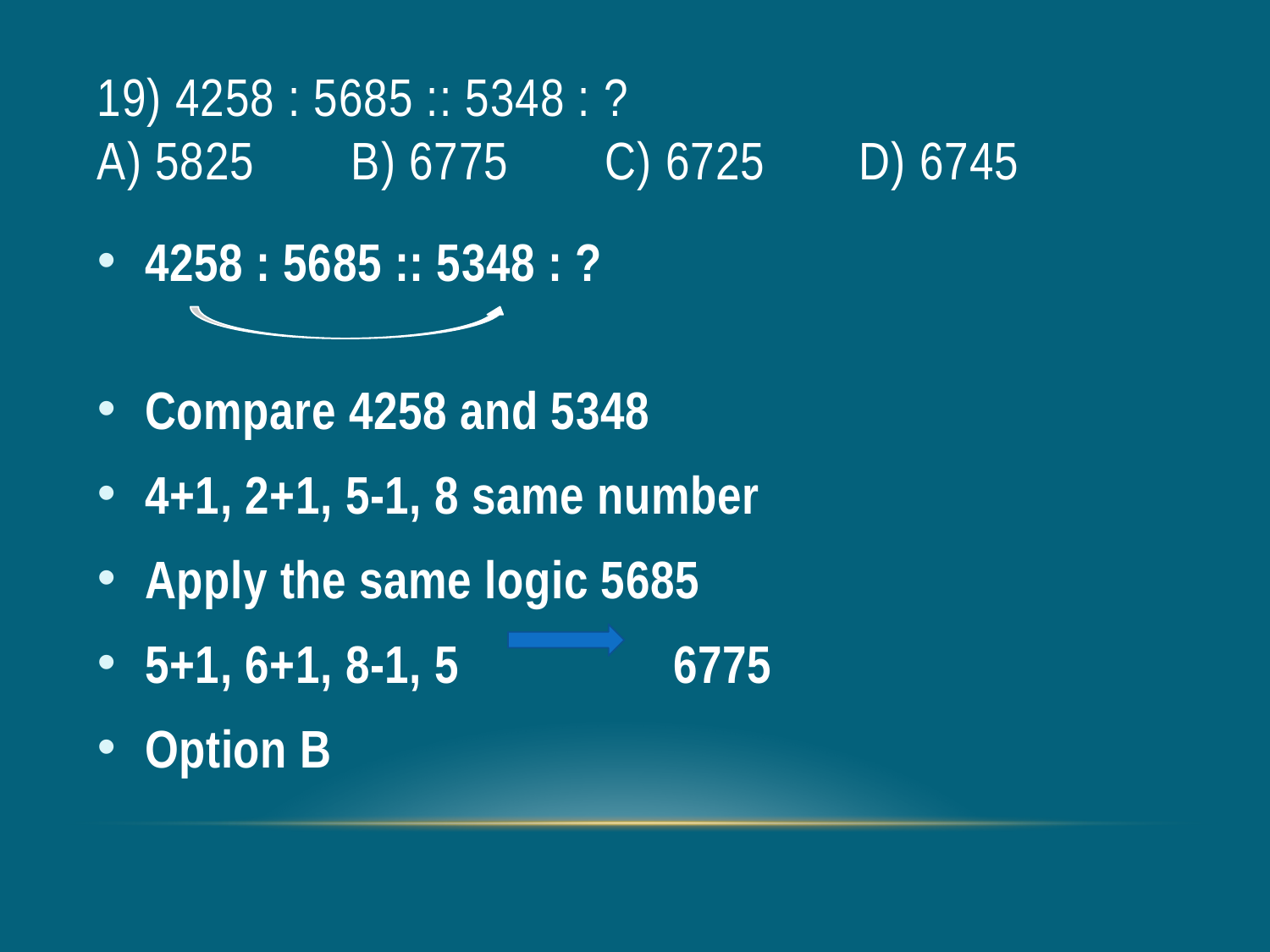

# 19) 4258 : 5685 :: 5348 : ? a) 5825 	b) 6775	c) 6725 	d) 6745
4258 : 5685 :: 5348 : ?
Compare 4258 and 5348
4+1, 2+1, 5-1, 8 same number
Apply the same logic 5685
5+1, 6+1, 8-1, 5                 6775
Option B